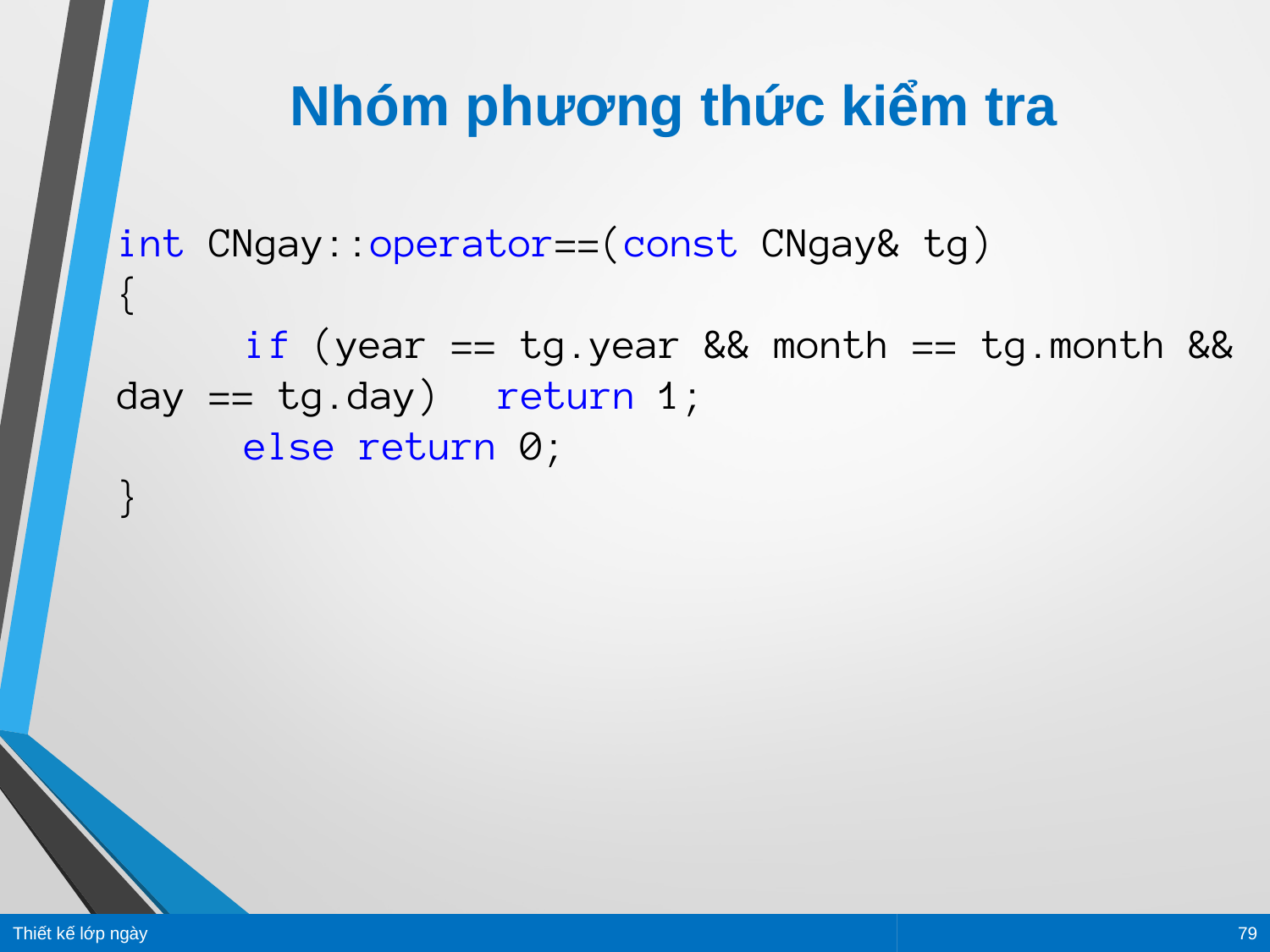

Nhóm phương thức kiểm tra
int CNgay::operator==(const CNgay& tg)
{
	if (year == tg.year && month == tg.month && day == tg.day) 	return 1;
	else return 0;
}
Thiết kế lớp ngày
79